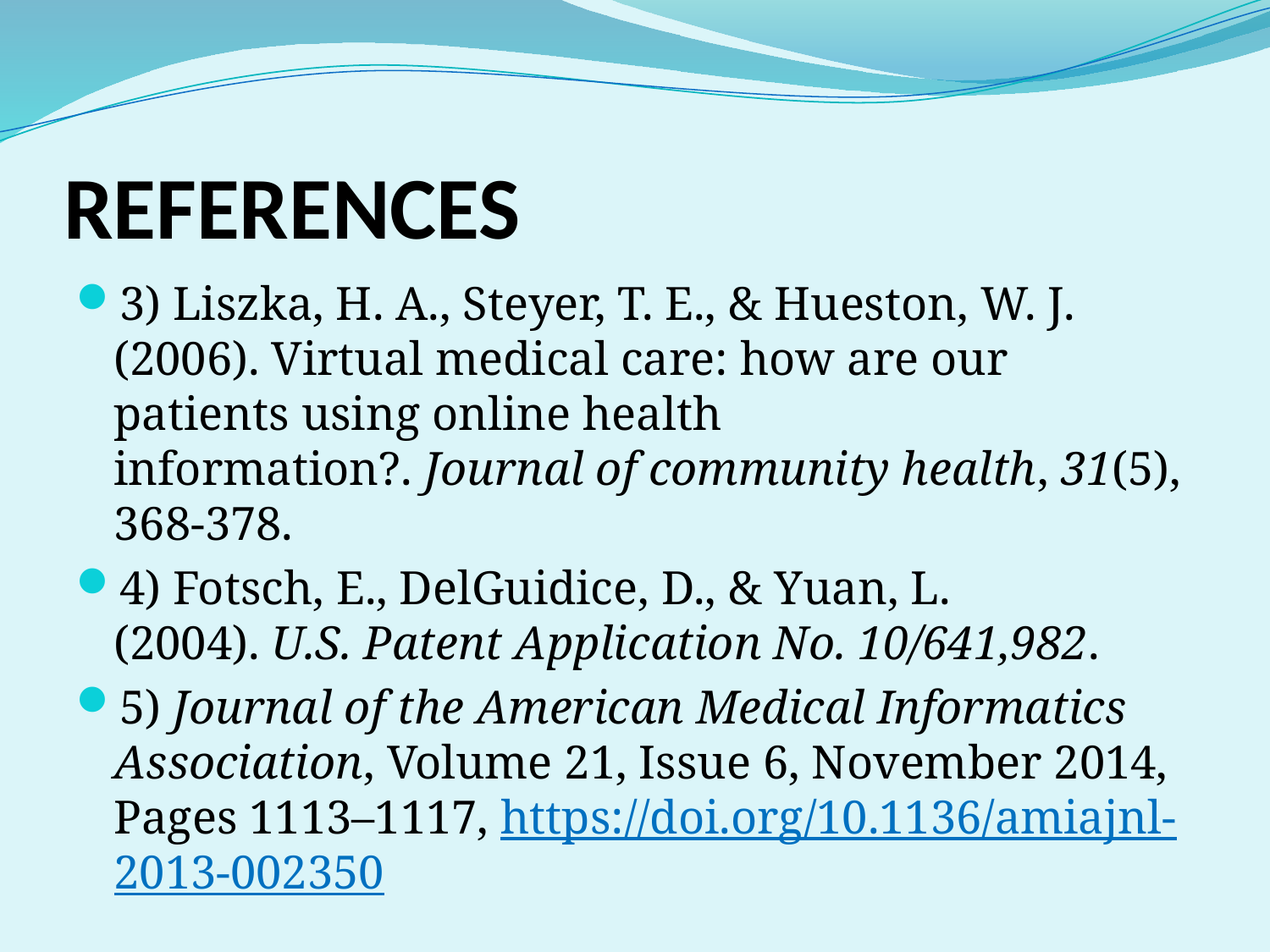

# REFERENCES
3) Liszka, H. A., Steyer, T. E., & Hueston, W. J. (2006). Virtual medical care: how are our patients using online health information?. Journal of community health, 31(5), 368-378.
4) Fotsch, E., DelGuidice, D., & Yuan, L. (2004). U.S. Patent Application No. 10/641,982.
5) Journal of the American Medical Informatics Association, Volume 21, Issue 6, November 2014, Pages 1113–1117, https://doi.org/10.1136/amiajnl-2013-002350